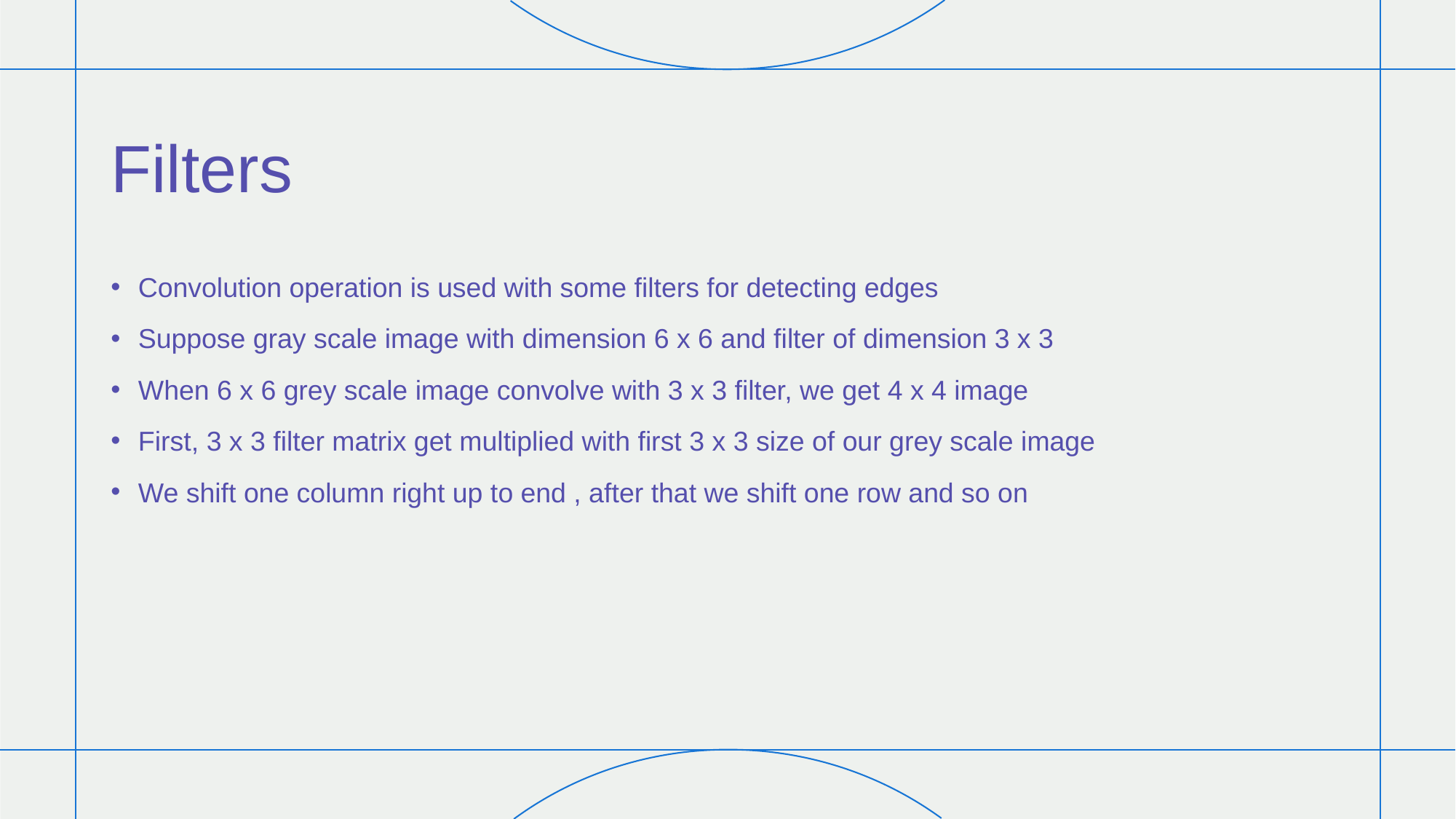

# Filters
Convolution operation is used with some filters for detecting edges
Suppose gray scale image with dimension 6 x 6 and filter of dimension 3 x 3
When 6 x 6 grey scale image convolve with 3 x 3 filter, we get 4 x 4 image
First, 3 x 3 filter matrix get multiplied with first 3 x 3 size of our grey scale image
We shift one column right up to end , after that we shift one row and so on